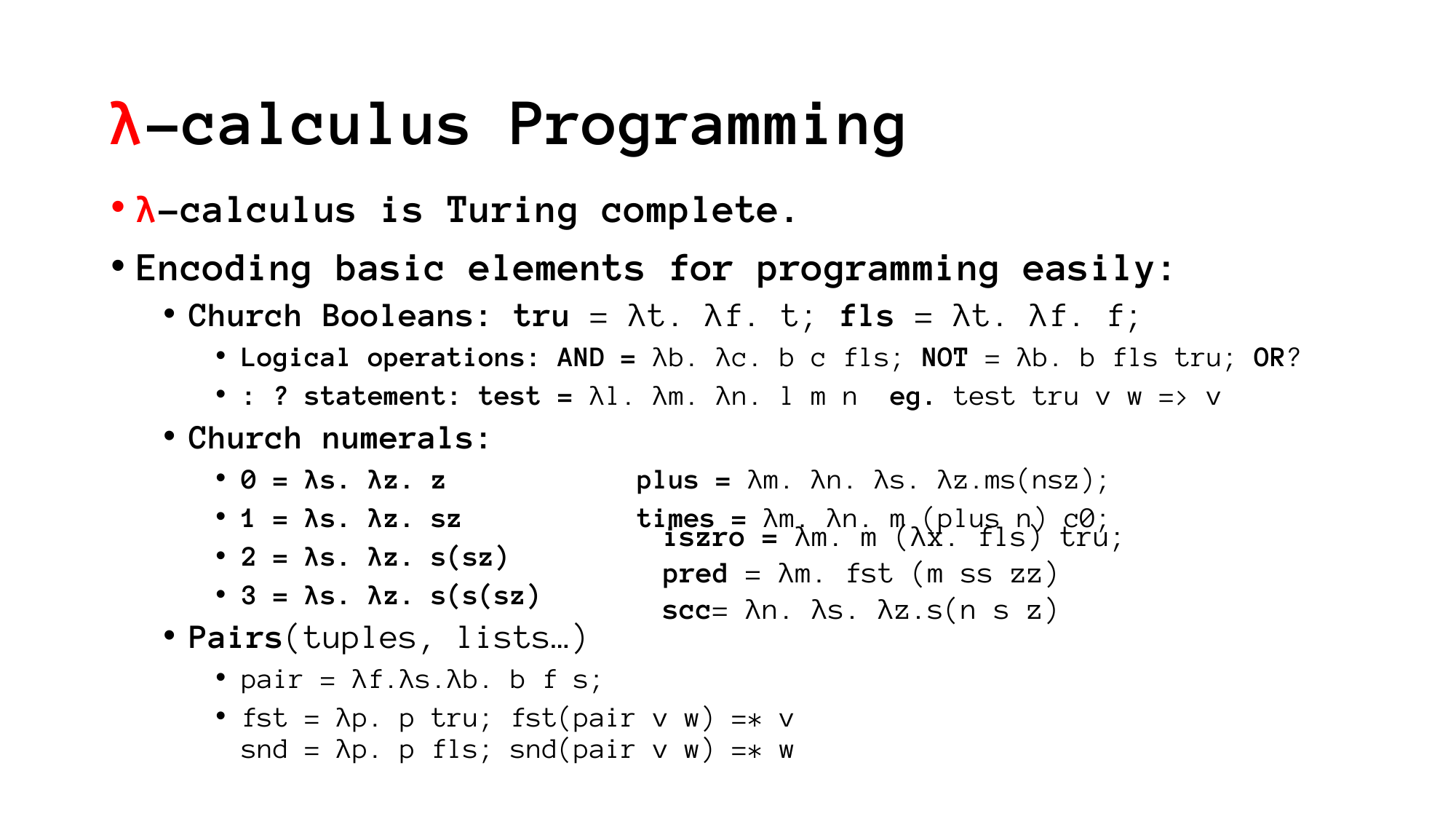

# λ-calculus Programming
λ-calculus is Turing complete.
Encoding basic elements for programming easily:
Church Booleans: tru = λt. λf. t; fls = λt. λf. f;
Logical operations: AND = λb. λc. b c fls; NOT = λb. b fls tru; OR?
: ? statement: test = λl. λm. λn. l m n  eg. test tru v w => v
Church numerals:
0 = λs. λz. z            plus = λm. λn. λs. λz.ms(nsz);
1 = λs. λz. sz           times = λm. λn. m (plus n) c0;
2 = λs. λz. s(sz)
3 = λs. λz. s(s(sz)
Pairs(tuples, lists…)
pair = λf.λs.λb. b f s;
fst = λp. p tru; fst(pair v w) =* v
snd = λp. p fls; snd(pair v w) =* w

iszro = λm. m (λx. fls) tru;
pred = λm. fst (m ss zz)
scc= λn. λs. λz.s(n s z)